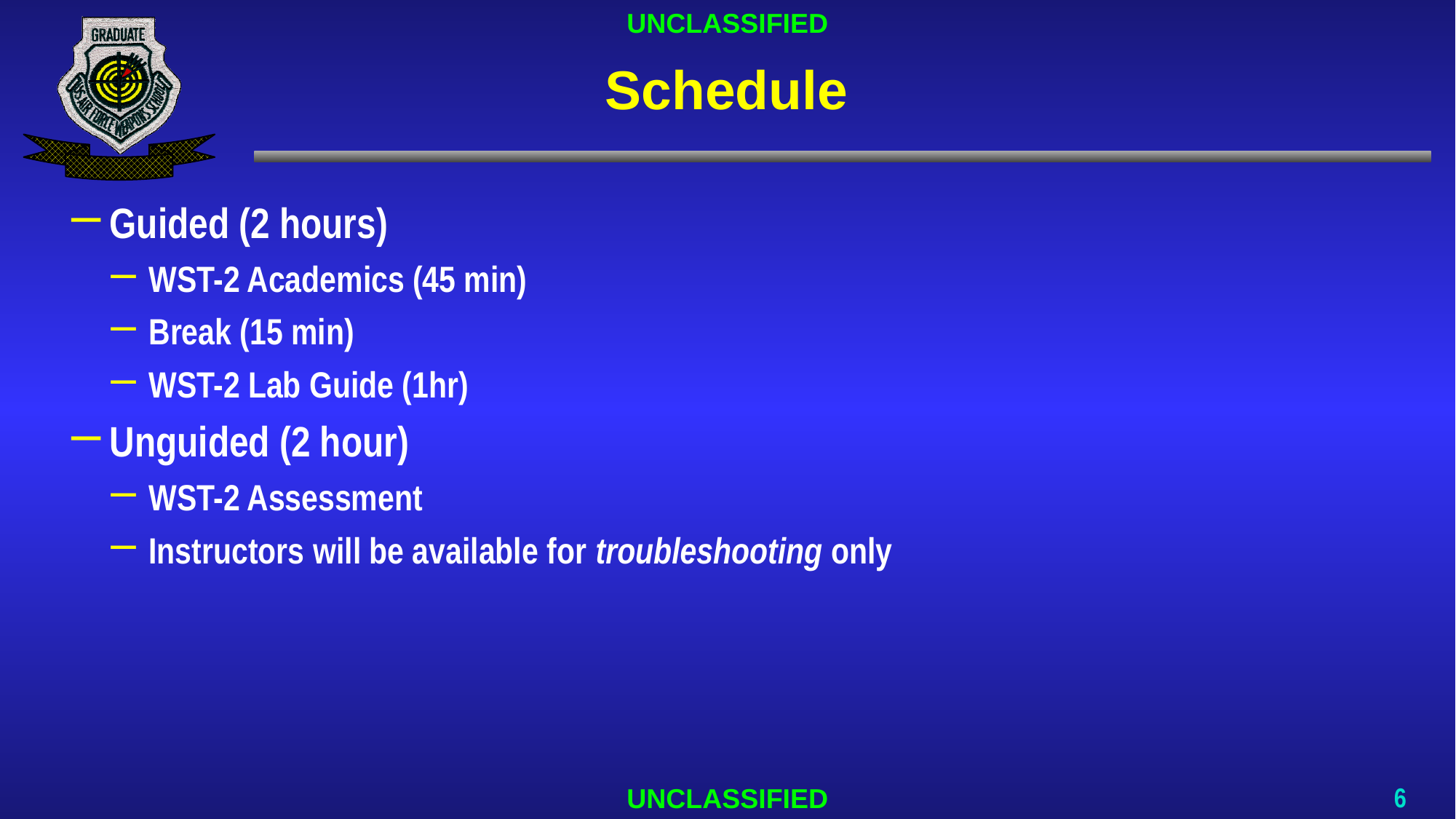

# Schedule
Guided (2 hours)
WST-2 Academics (45 min)
Break (15 min)
WST-2 Lab Guide (1hr)
Unguided (2 hour)
WST-2 Assessment
Instructors will be available for troubleshooting only